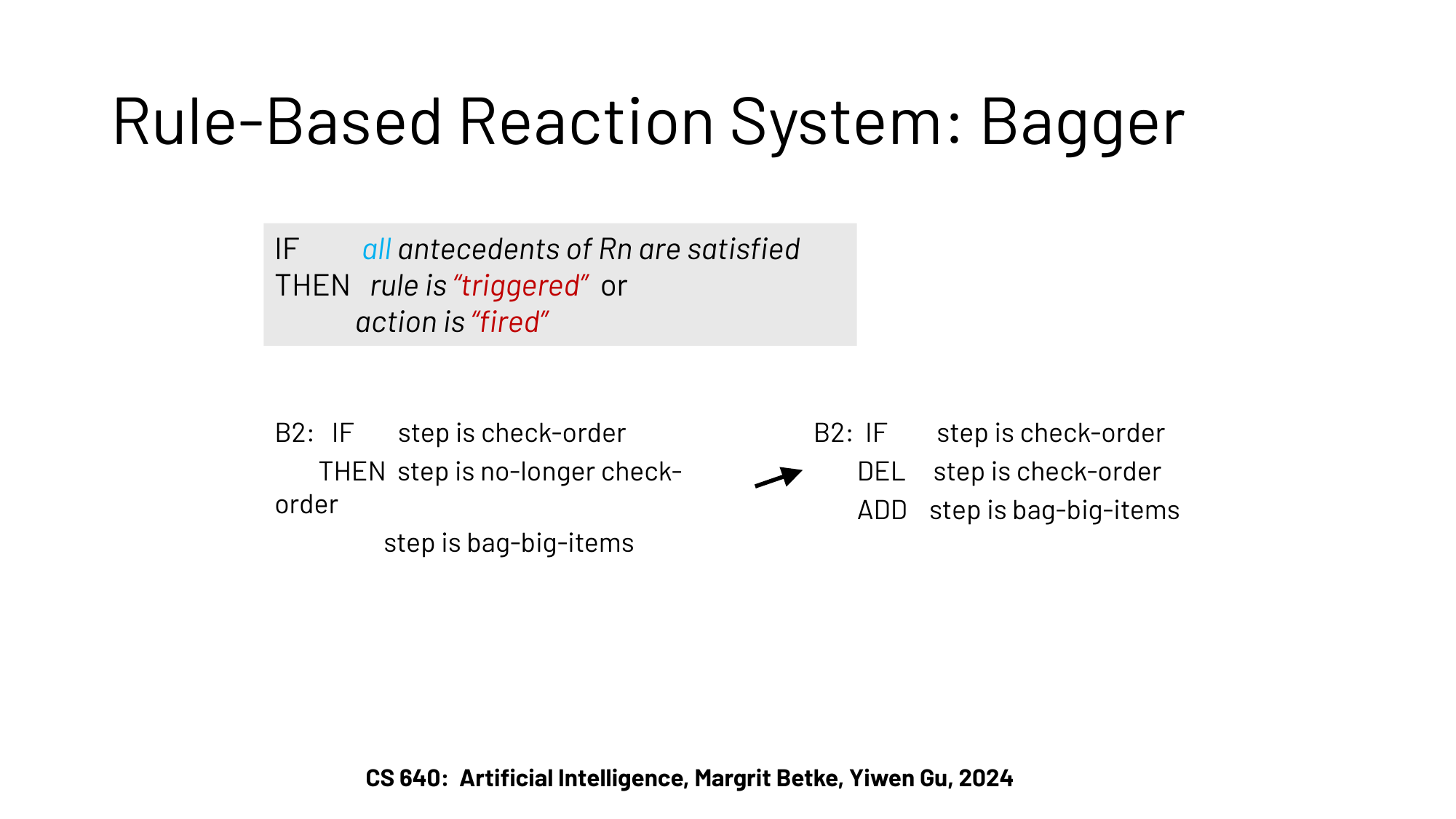

# Rule-Based Reaction System: Bagger
IF          all antecedents of Rn are satisfied
THEN   rule is “triggered”  or
             action is “fired”
B2:  IF         step is check-order
        DEL     step is check-order
        ADD    step is bag-big-items
B2:   IF        step is check-order
        THEN  step is no-longer check-order
                    step is bag-big-items
CS 640:  Artificial Intelligence, Margrit Betke, Yiwen Gu, 2024